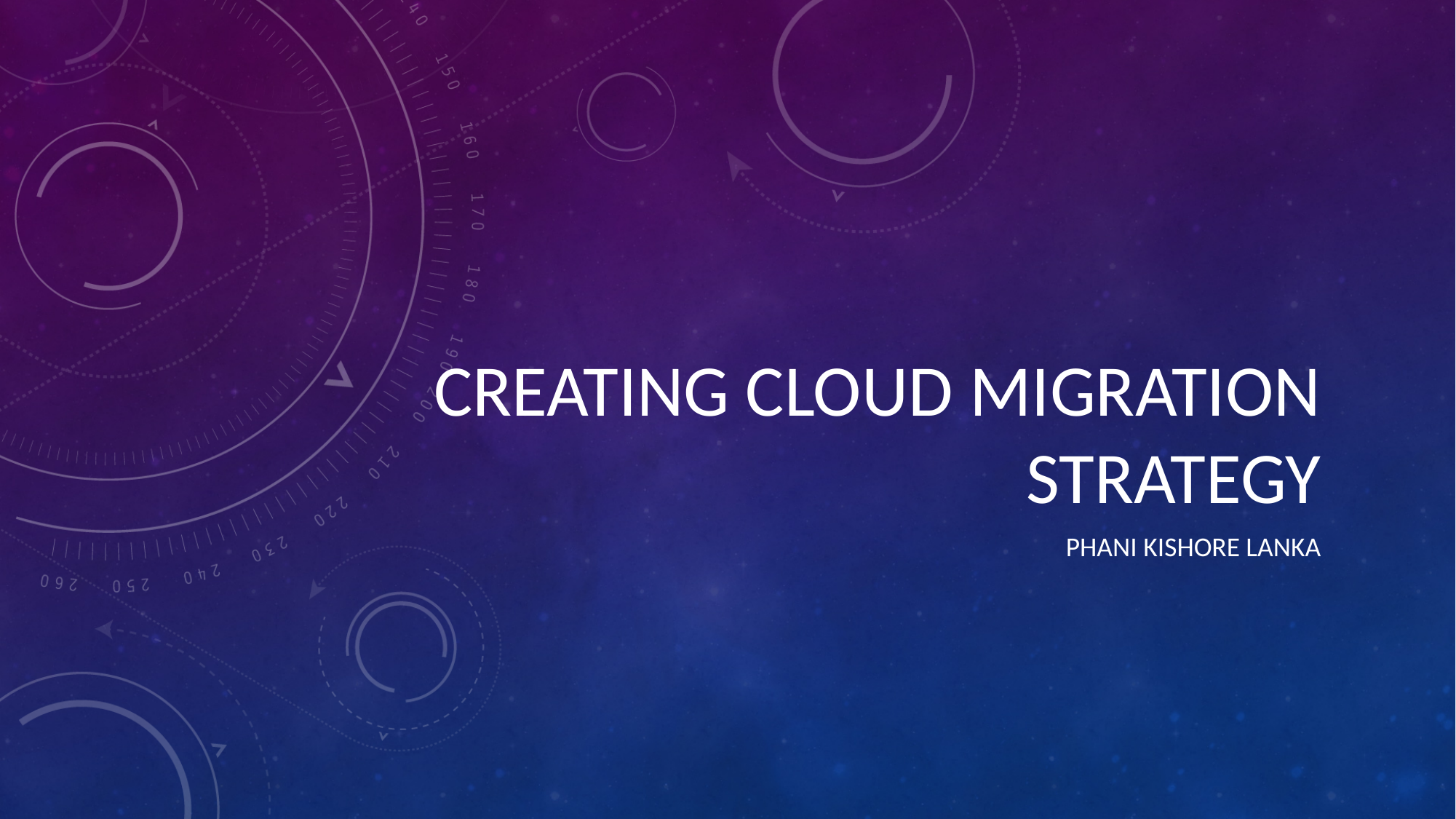

# CREATING Cloud Migration Strategy
                                                                         Phani Kishore Lanka